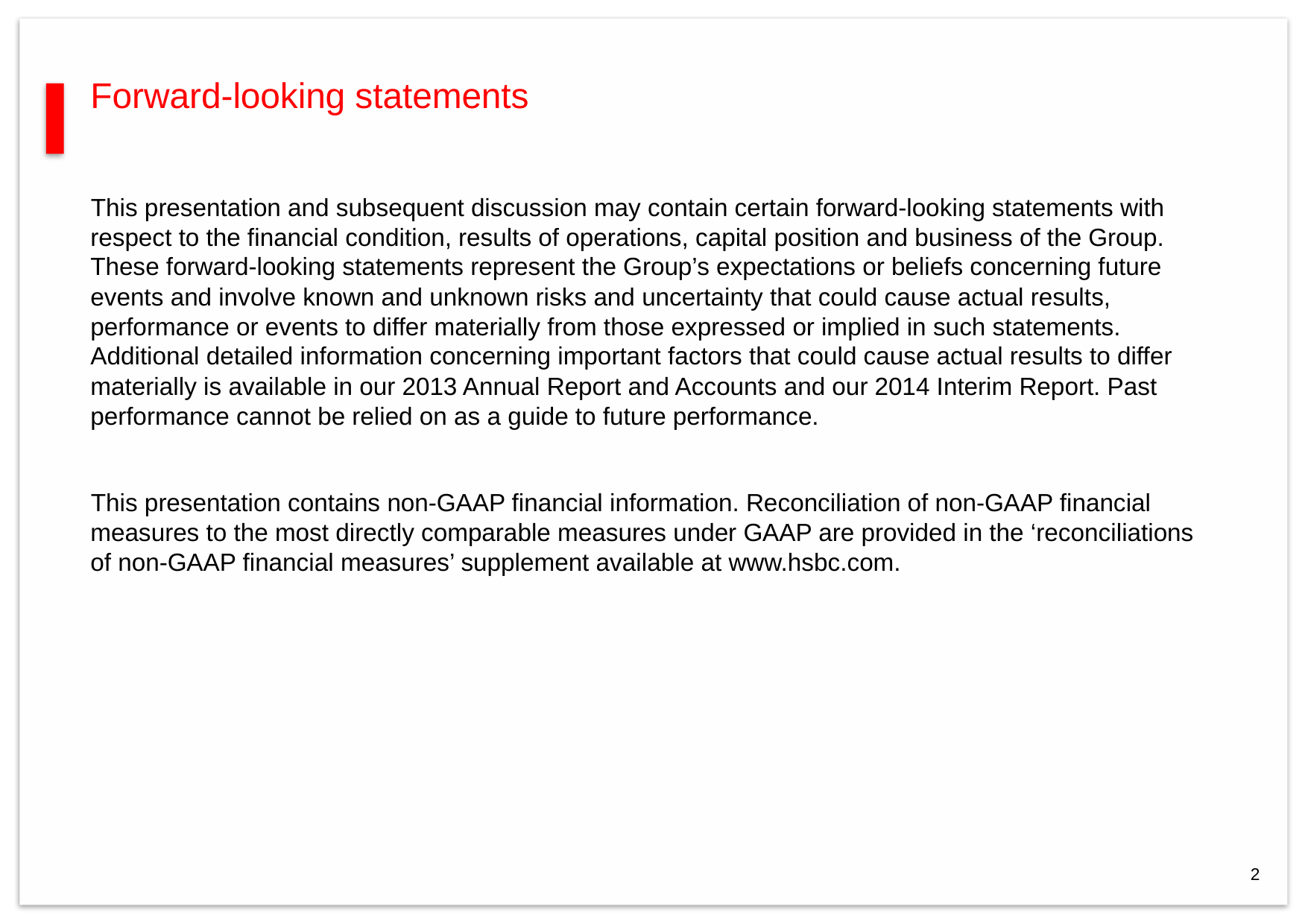

Forward-looking statements

This presentation and subsequent discussion may contain certain forward-looking statements with
respect to the financial condition, results of operations, capital position and business of the Group.
These forward-looking statements represent the Group’s expectations or beliefs concerning future
events and involve known and unknown risks and uncertainty that could cause actual results,
performance or events to differ materially from those expressed or implied in such statements.
Additional detailed information concerning important factors that could cause actual results to differ
materially is available in our 2013 Annual Report and Accounts and our 2014 Interim Report. Past
performance cannot be relied on as a guide to future performance.

This presentation contains non-GAAP financial information. Reconciliation of non-GAAP financial
measures to the most directly comparable measures under GAAP are provided in the ‘reconciliations
of non-GAAP financial measures’ supplement available at www.hsbc.com.

2